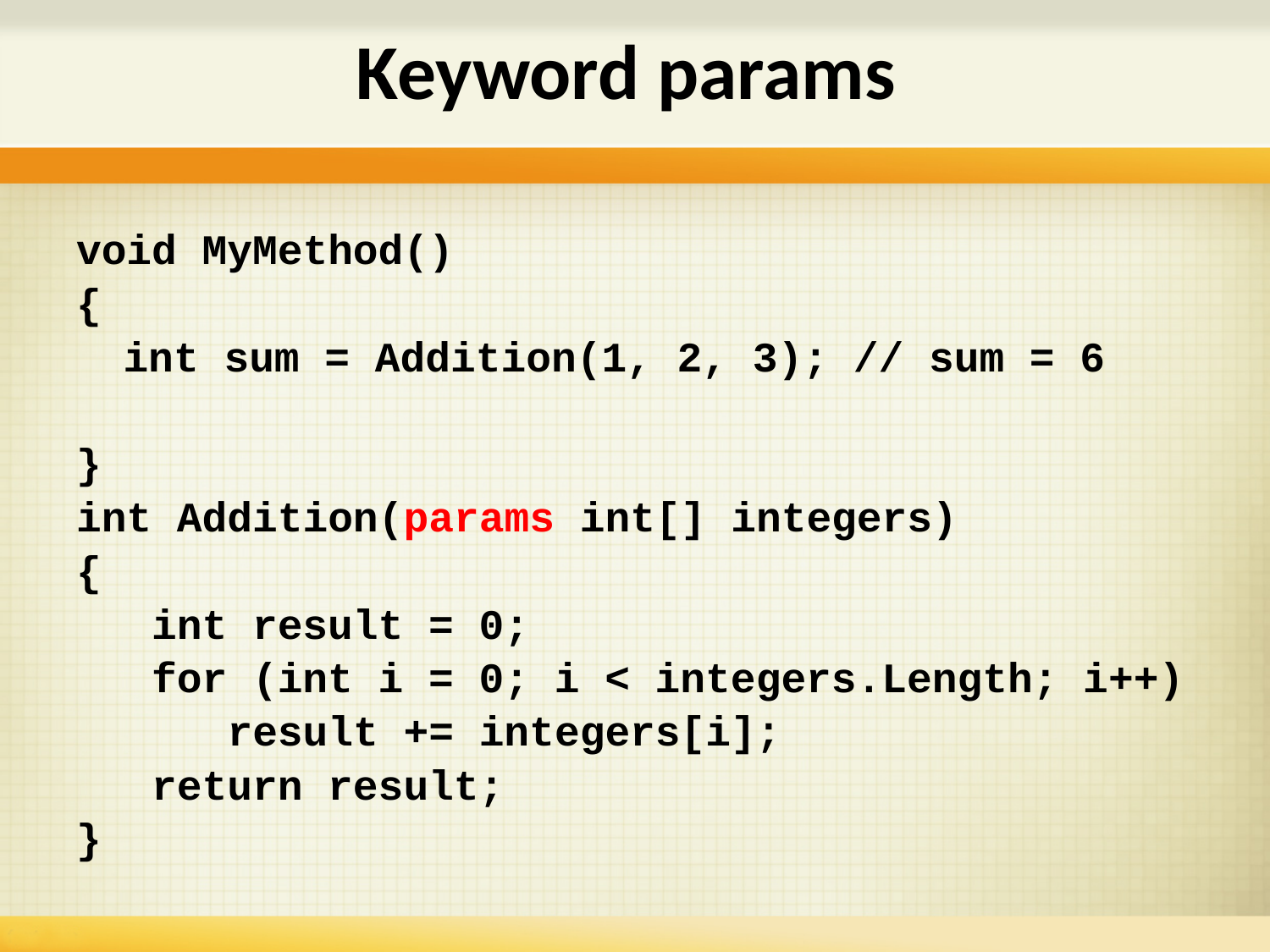

# Keyword params
void MyMethod()
{
		int sum = Addition(1, 2, 3); // sum = 6

}
int Addition(params int[] integers)
{
   int result = 0;
   for (int i = 0; i < integers.Length; i++)
      result += integers[i];
   return result;
}